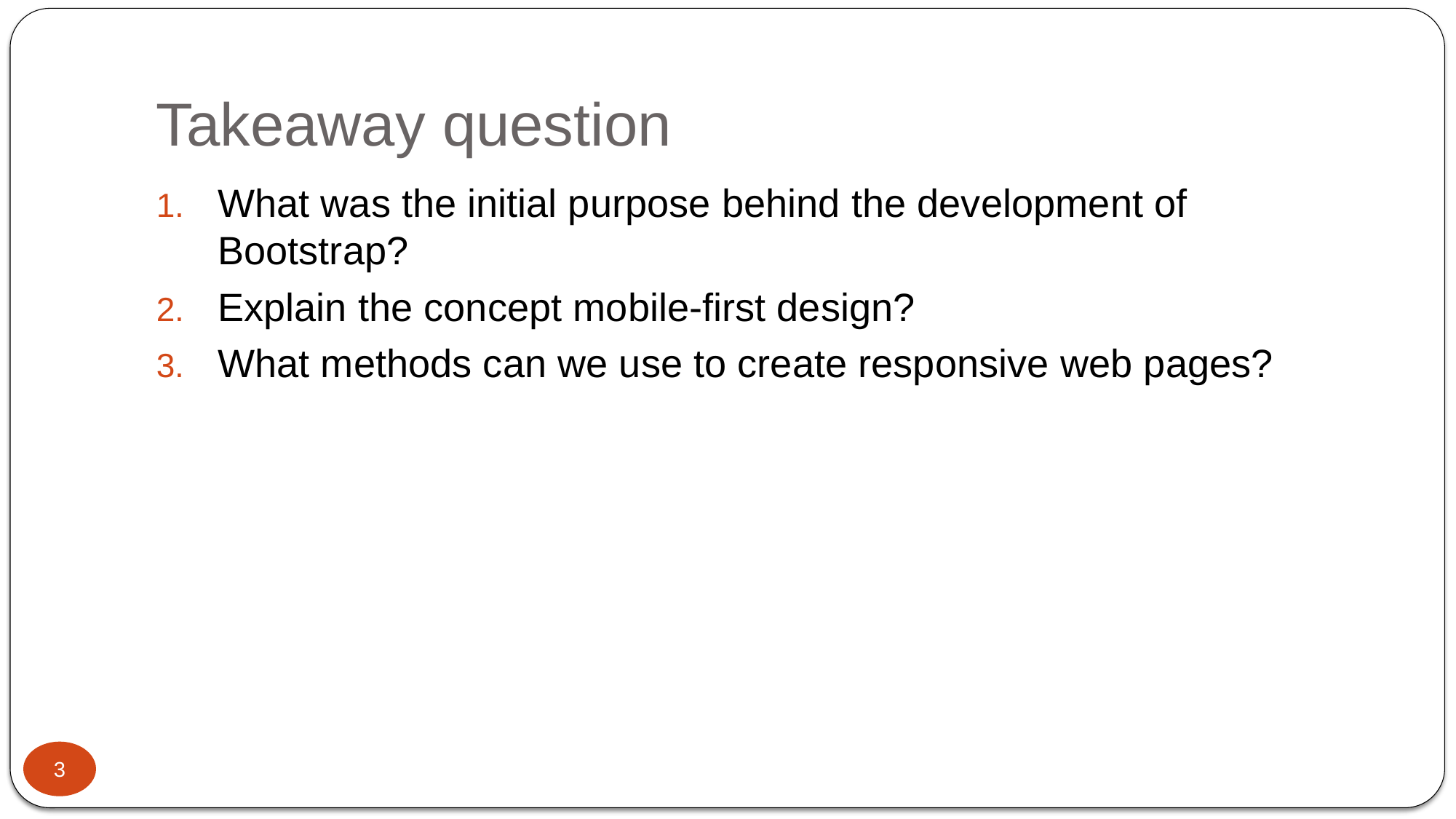

# Takeaway question
What was the initial purpose behind the development of Bootstrap?
Explain the concept mobile-first design?
What methods can we use to create responsive web pages?

3